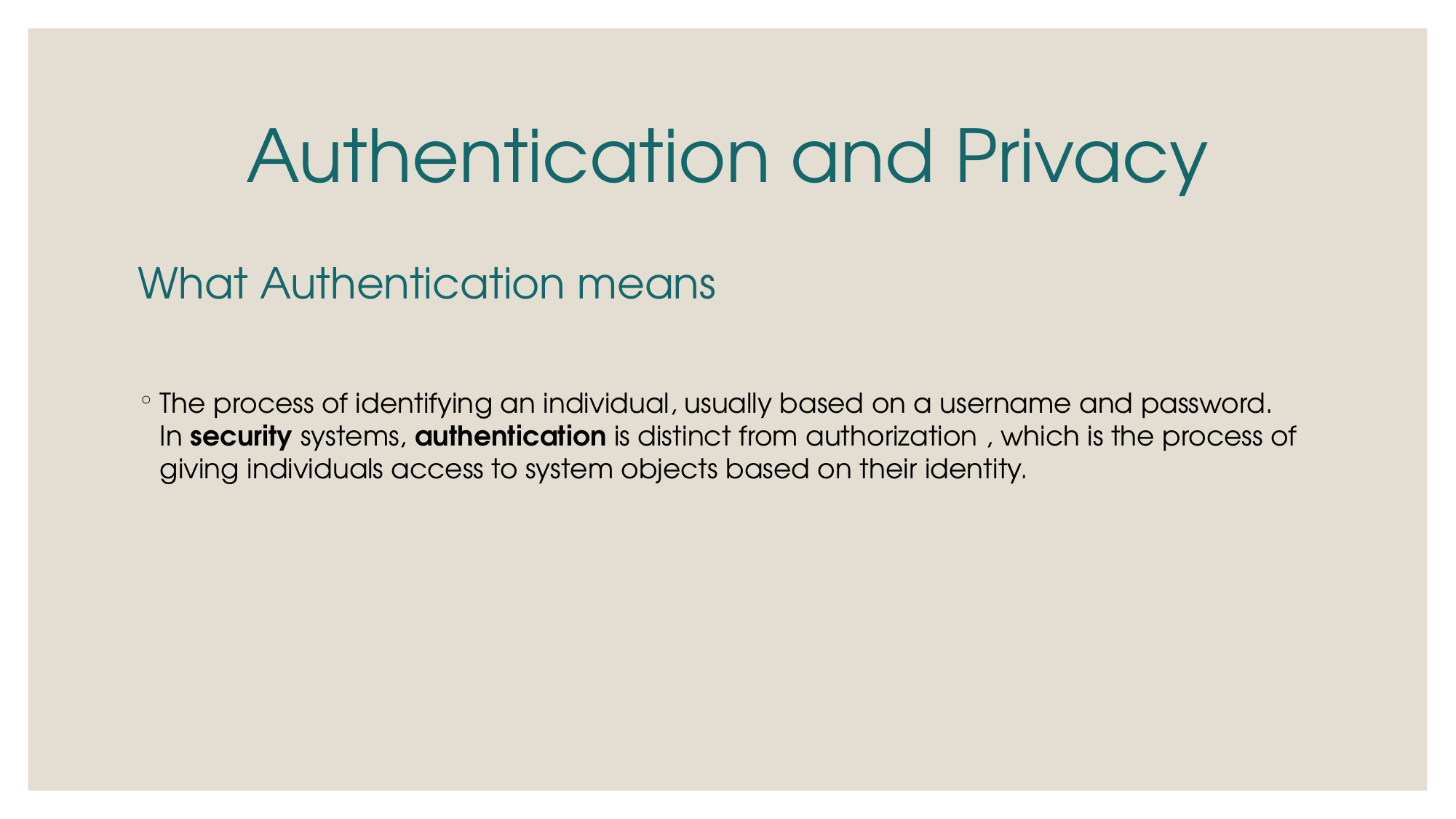

# Authentication and Privacy
What Authentication means

The process of identifying an individual, usually based on a username and password. In security systems, authentication is distinct from authorization , which is the process of giving individuals access to system objects based on their identity.